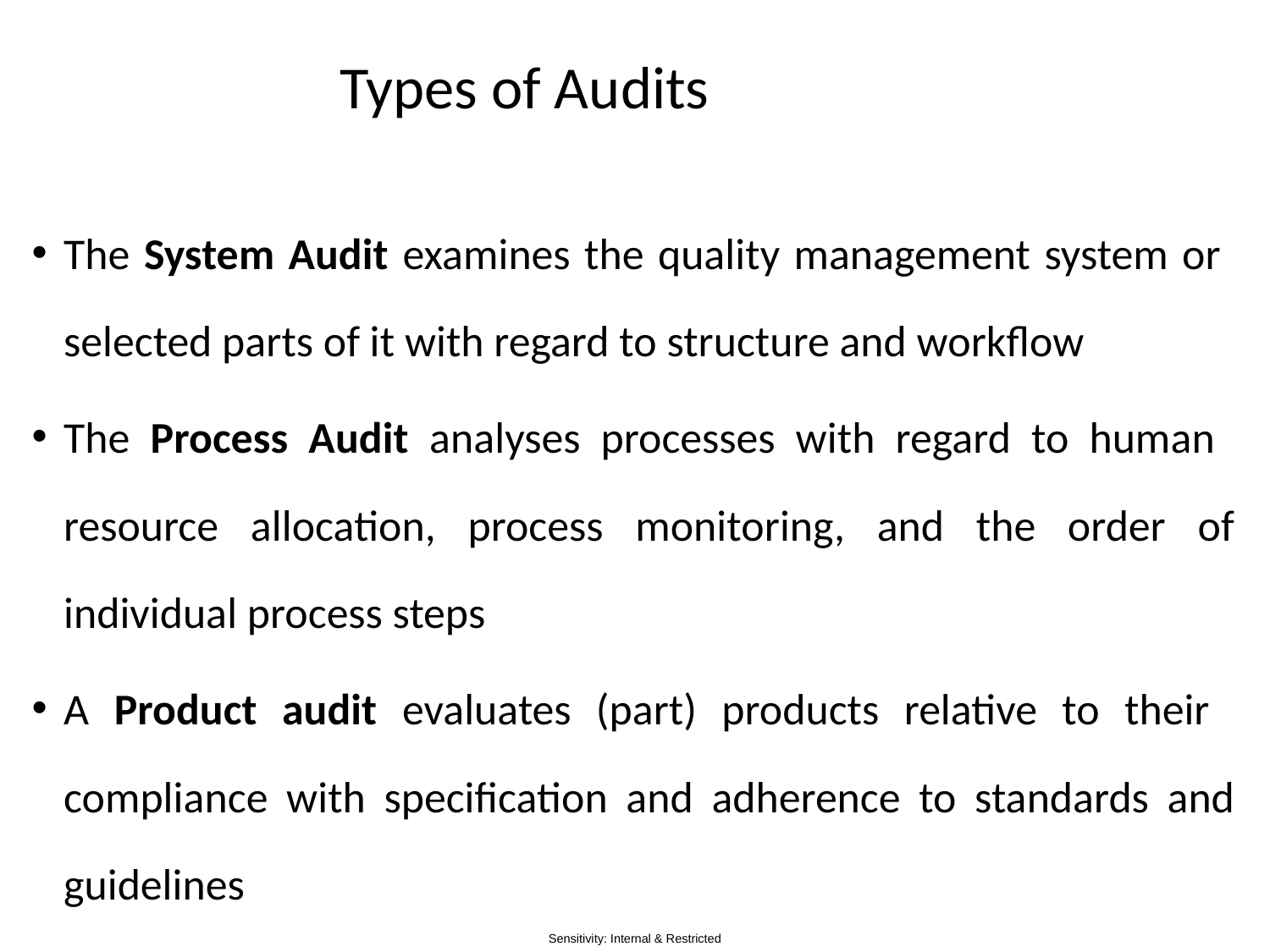

# Types of Audits
The System Audit examines the quality management system or
selected parts of it with regard to structure and workflow
The Process Audit analyses processes with regard to human
resource allocation, process monitoring, and the order of individual process steps
A Product audit evaluates (part) products relative to their
compliance with specification and adherence to standards and guidelines